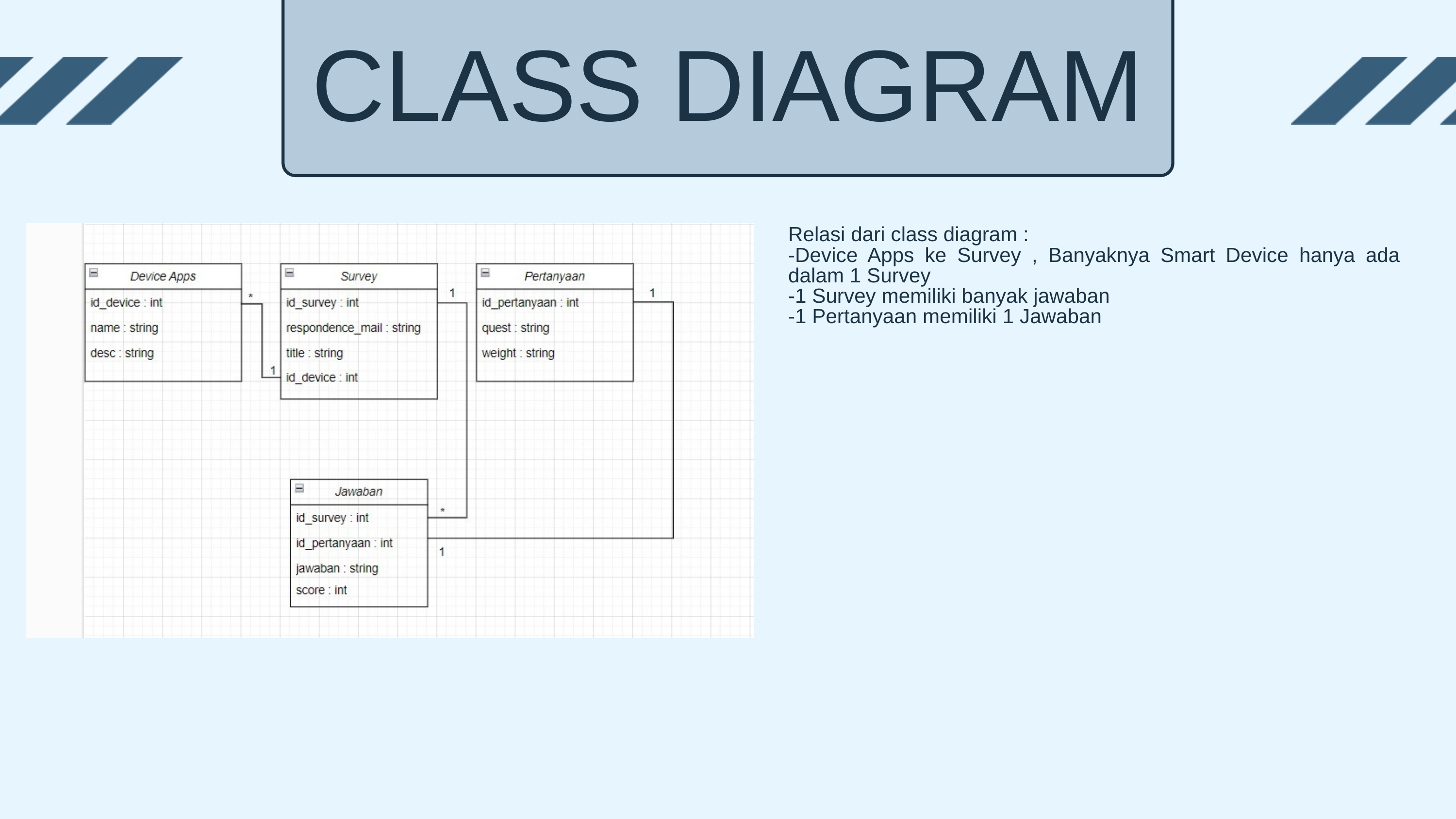

CLASS DIAGRAM

Relasi dari class diagram :
-Device Apps ke Survey , Banyaknya Smart Device hanya ada dalam 1 Survey
-1 Survey memiliki banyak jawaban
-1 Pertanyaan memiliki 1 Jawaban